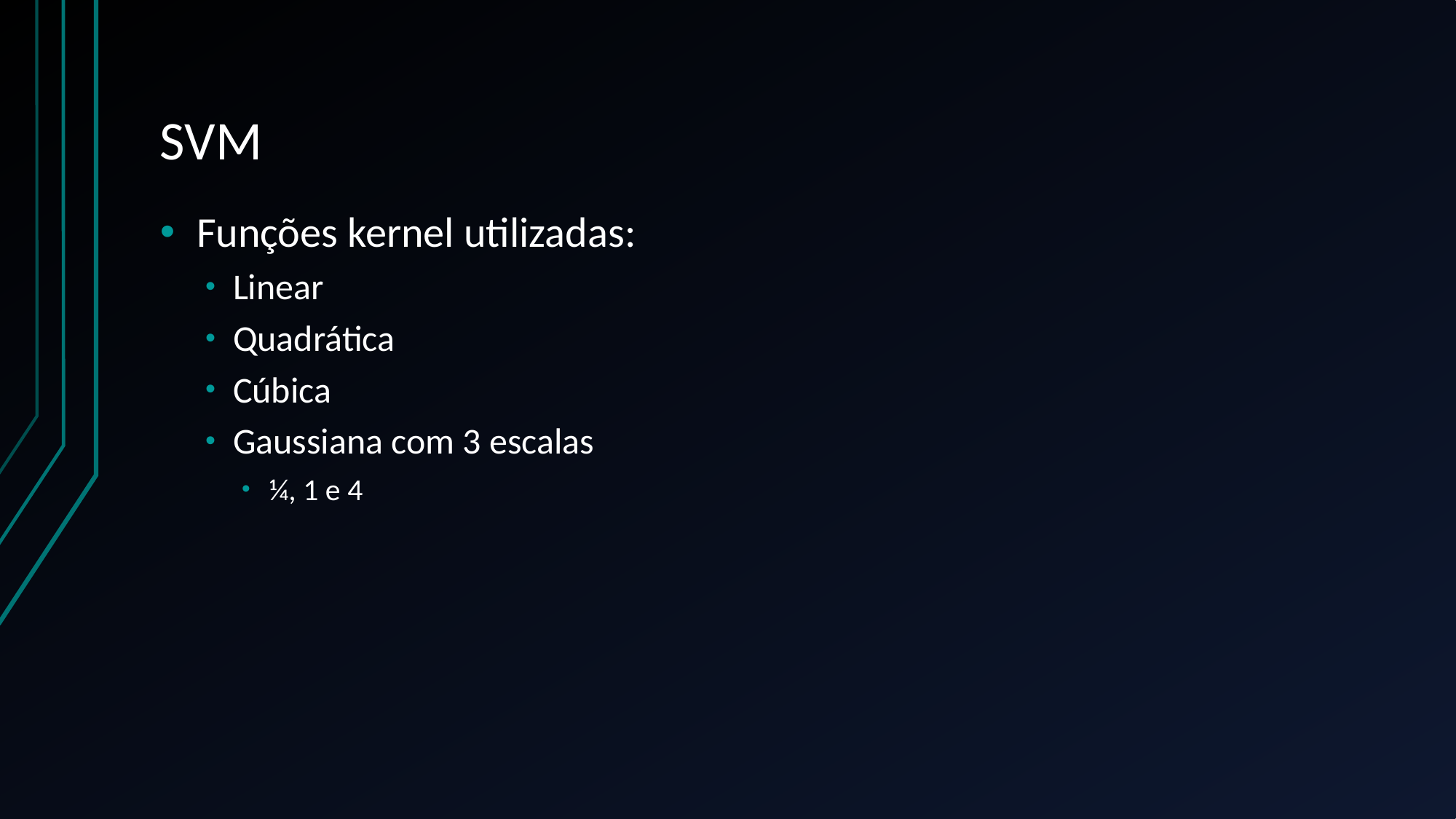

# SVM
Funções kernel utilizadas:
Linear
Quadrática
Cúbica
Gaussiana com 3 escalas
¼, 1 e 4